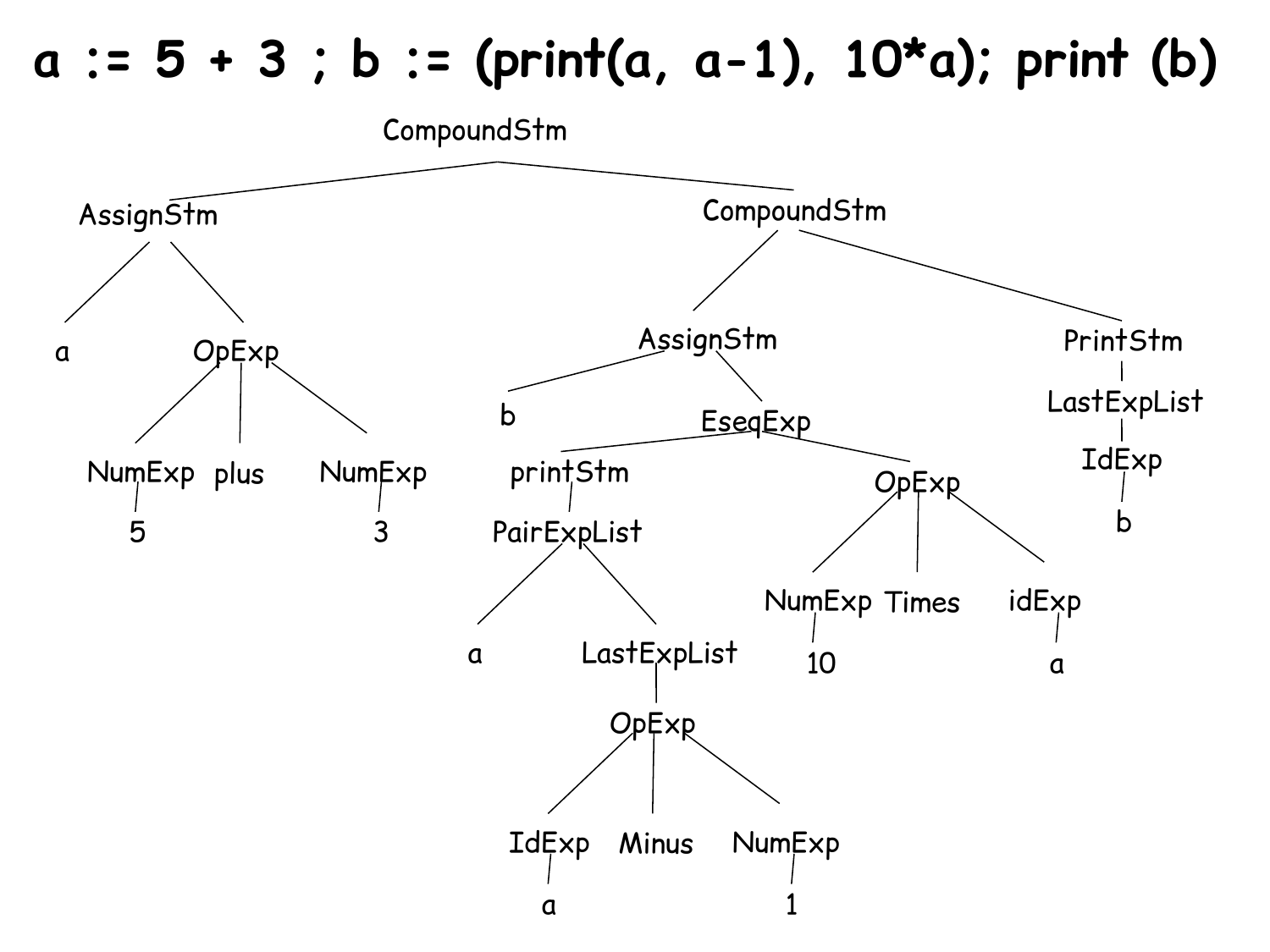

a := 5 + 3 ; b := (print(a, a-1), 10*a); print (b)
CompoundStm

CompoundStm
AssignStm

AssignStm
PrintStm
a
OpExp

LastExpList
b
EseqExp

IdExp
NumExp
NumExp
printStm
plus
OpExp

b
5
3
PairExpList

NumExp
idExp
Times

a
LastExpList
10
a

OpExp

IdExp
NumExp
Minus

a
1
28